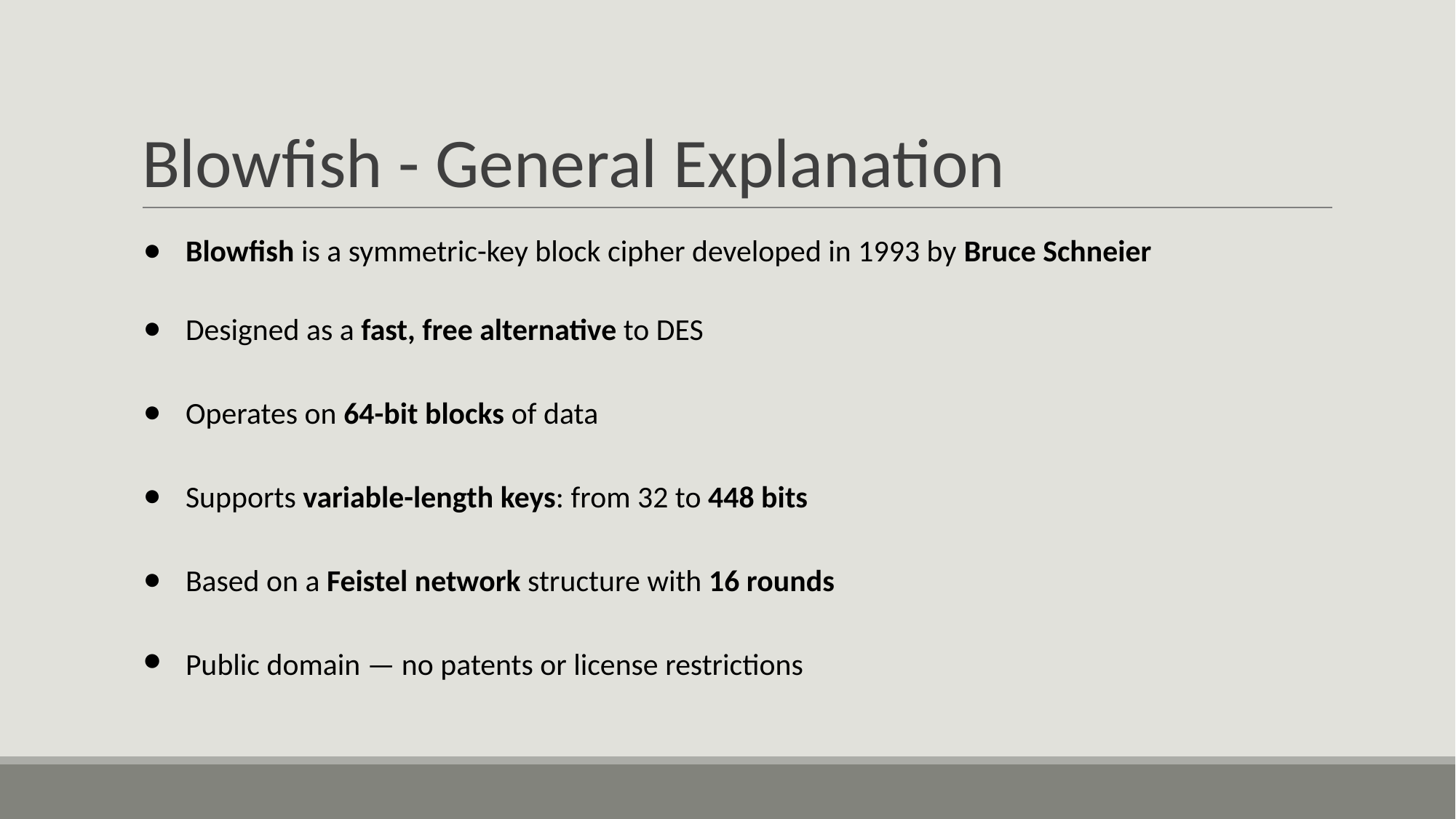

# Blowfish - General Explanation
Blowfish is a symmetric-key block cipher developed in 1993 by Bruce Schneier
Designed as a fast, free alternative to DES
Operates on 64-bit blocks of data
Supports variable-length keys: from 32 to 448 bits
Based on a Feistel network structure with 16 rounds
Public domain — no patents or license restrictions